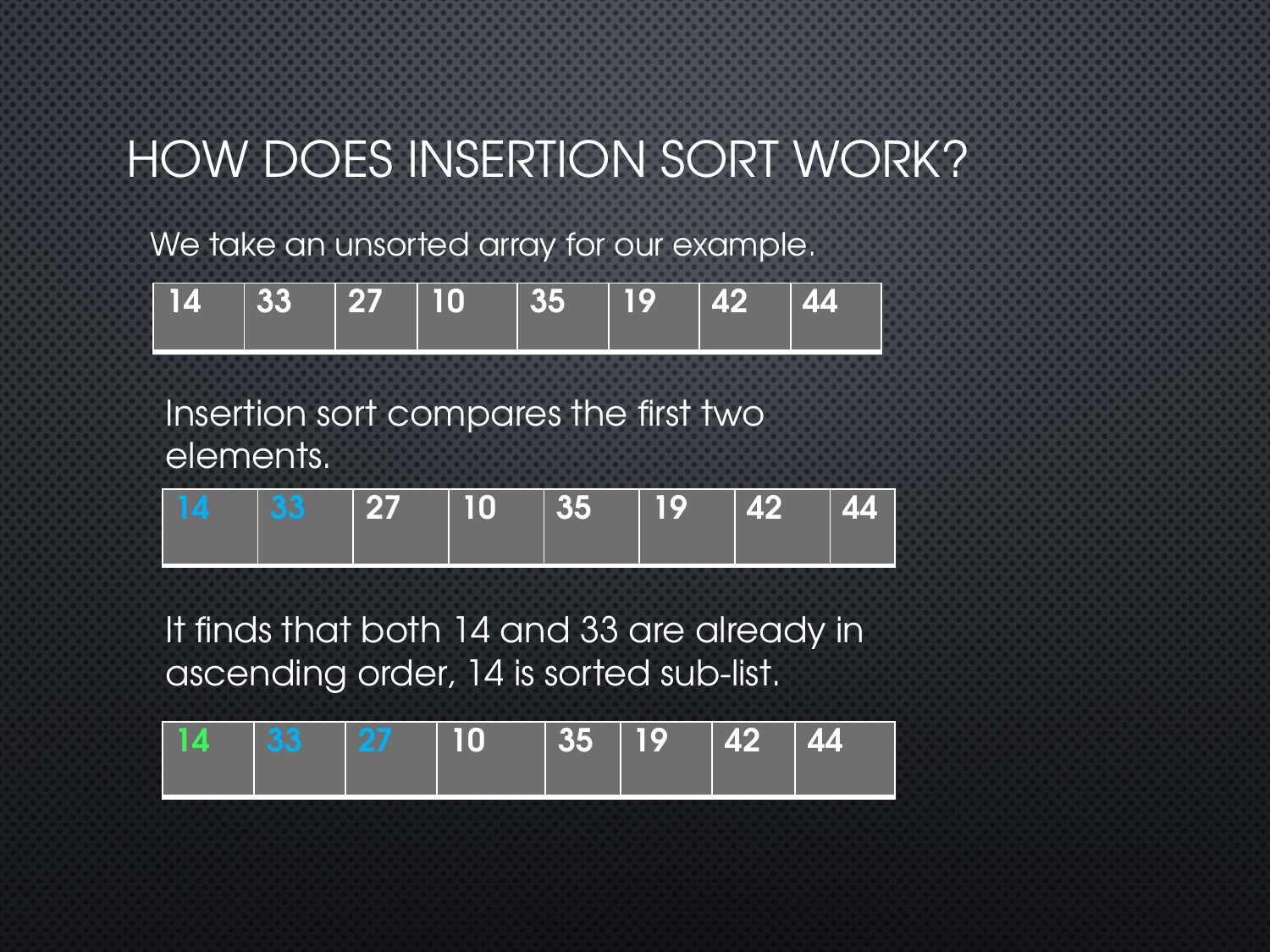

# How does Insertion Sort Work?

We take an unsorted array for our example.

| 14 | 33 | 27 | 10 | 35 | 19 | 42 | 44 |
| --- | --- | --- | --- | --- | --- | --- | --- |
Insertion sort compares the first two elements.

| 14 | 33 | 27 | 10 | 35 | 19 | 42 | 44 |
| --- | --- | --- | --- | --- | --- | --- | --- |
It finds that both 14 and 33 are already in ascending order, 14 is sorted sub-list.
| 14 | 33 | 27 | 10 | 35 | 19 | 42 | 44 |
| --- | --- | --- | --- | --- | --- | --- | --- |